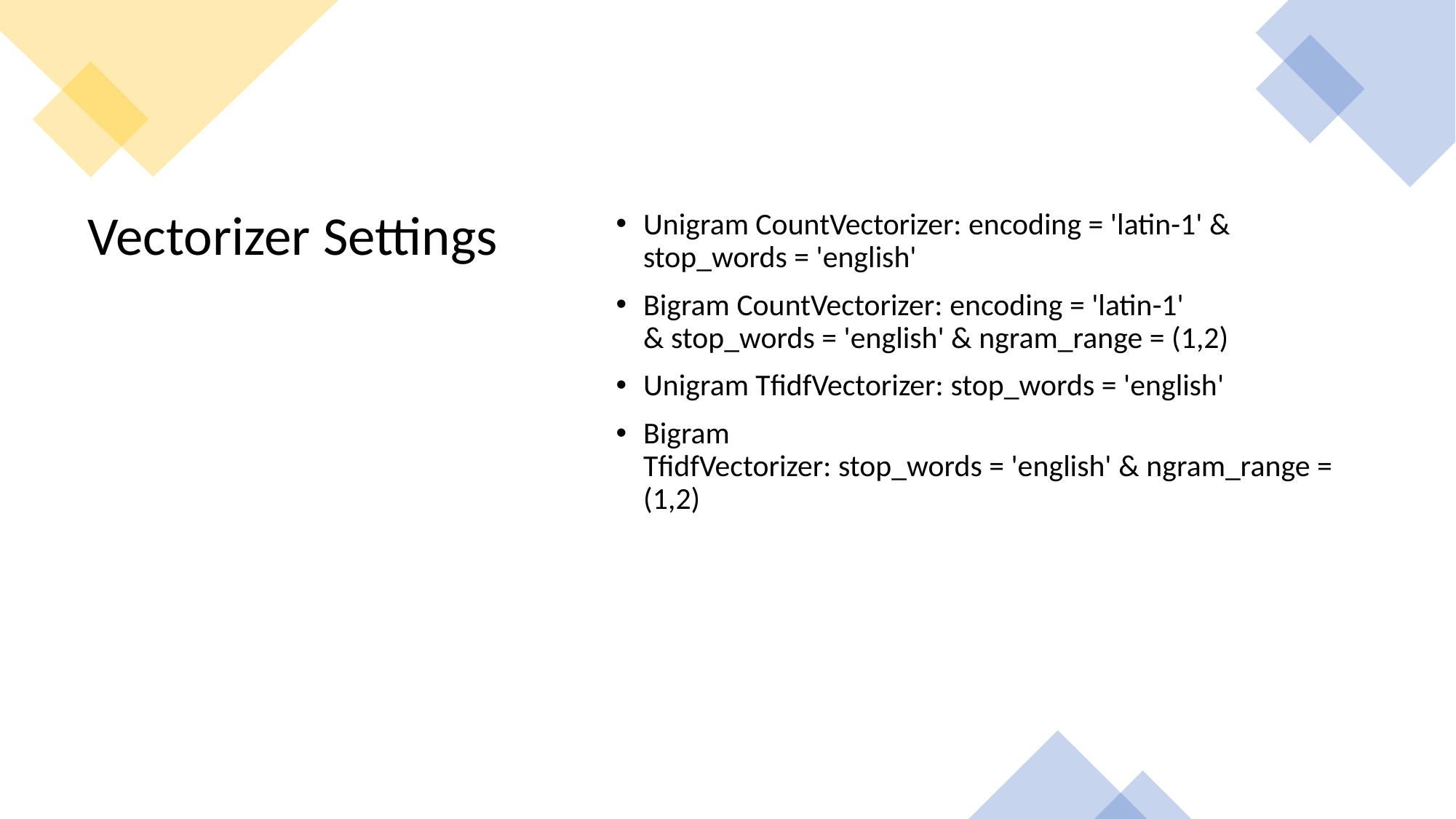

Unigram CountVectorizer: encoding = 'latin-1' & stop_words = 'english'
Bigram CountVectorizer: encoding = 'latin-1' & stop_words = 'english' & ngram_range = (1,2)
Unigram TfidfVectorizer: stop_words = 'english'
Bigram TfidfVectorizer: stop_words = 'english' & ngram_range = (1,2)

# Vectorizer Settings